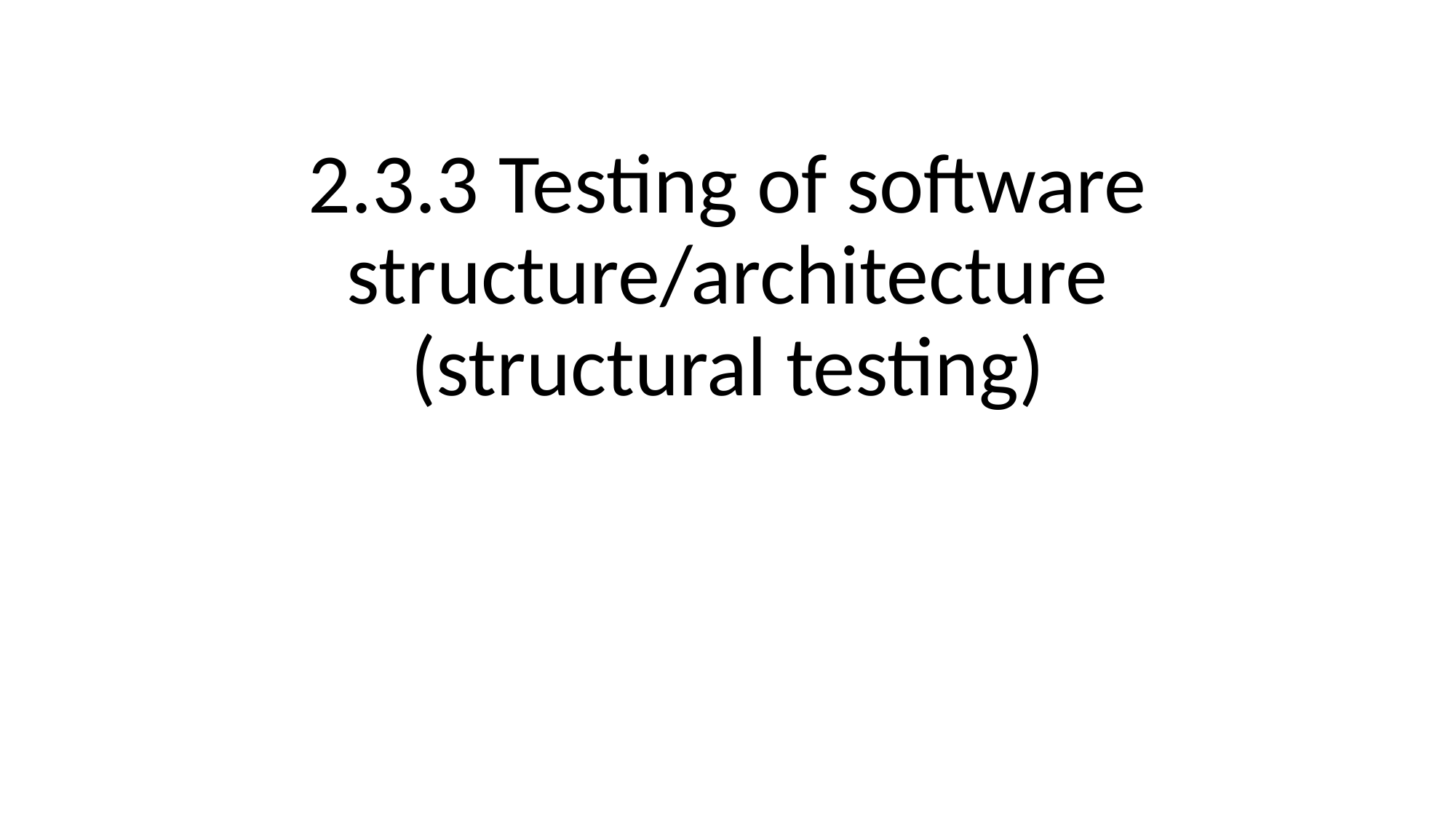

# 2.3.3 Testing of software structure/architecture (structural testing)